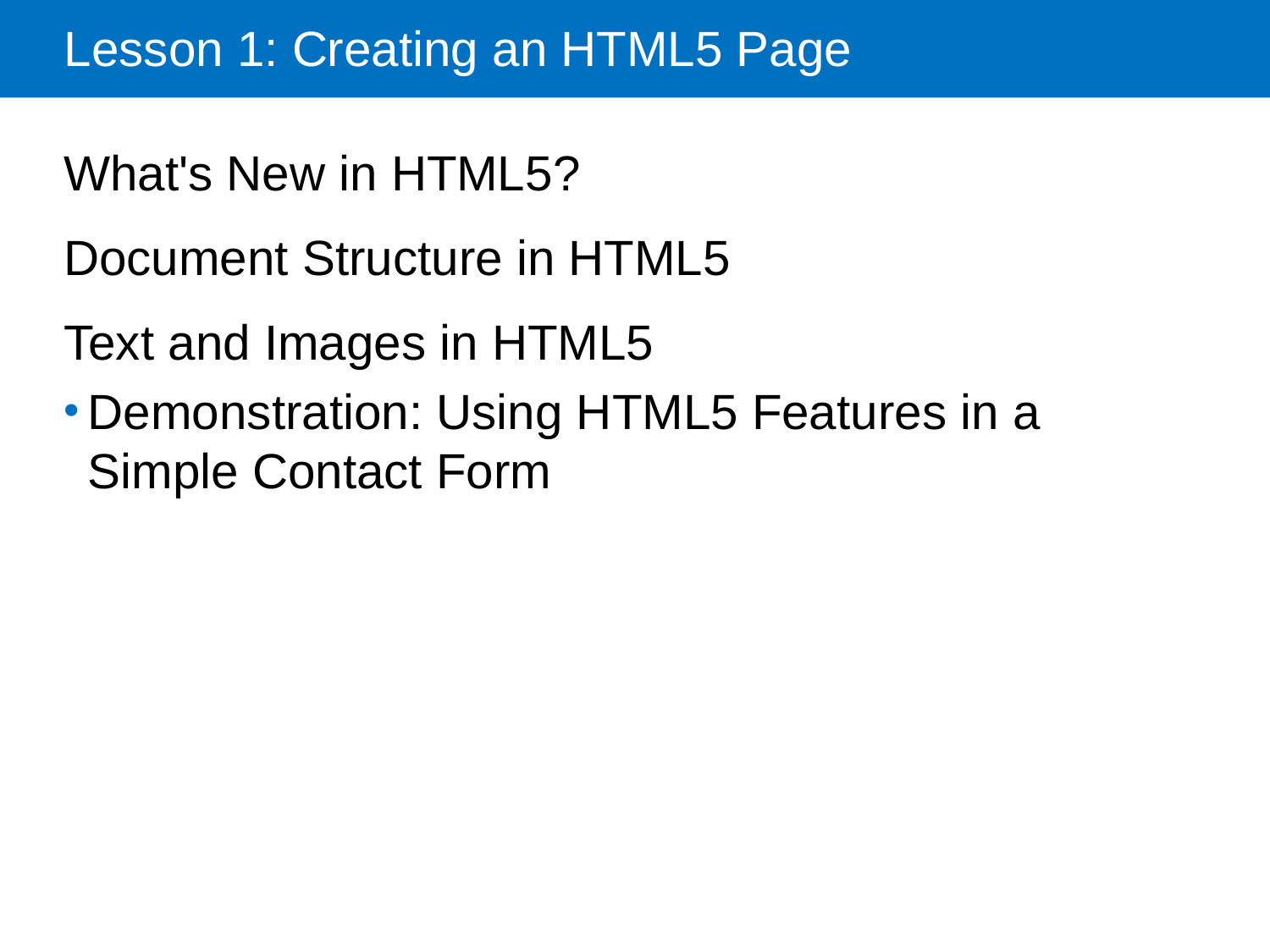

# Lesson 1: Creating an HTML5 Page
What's New in HTML5?
Document Structure in HTML5
Text and Images in HTML5
Demonstration: Using HTML5 Features in a Simple Contact Form